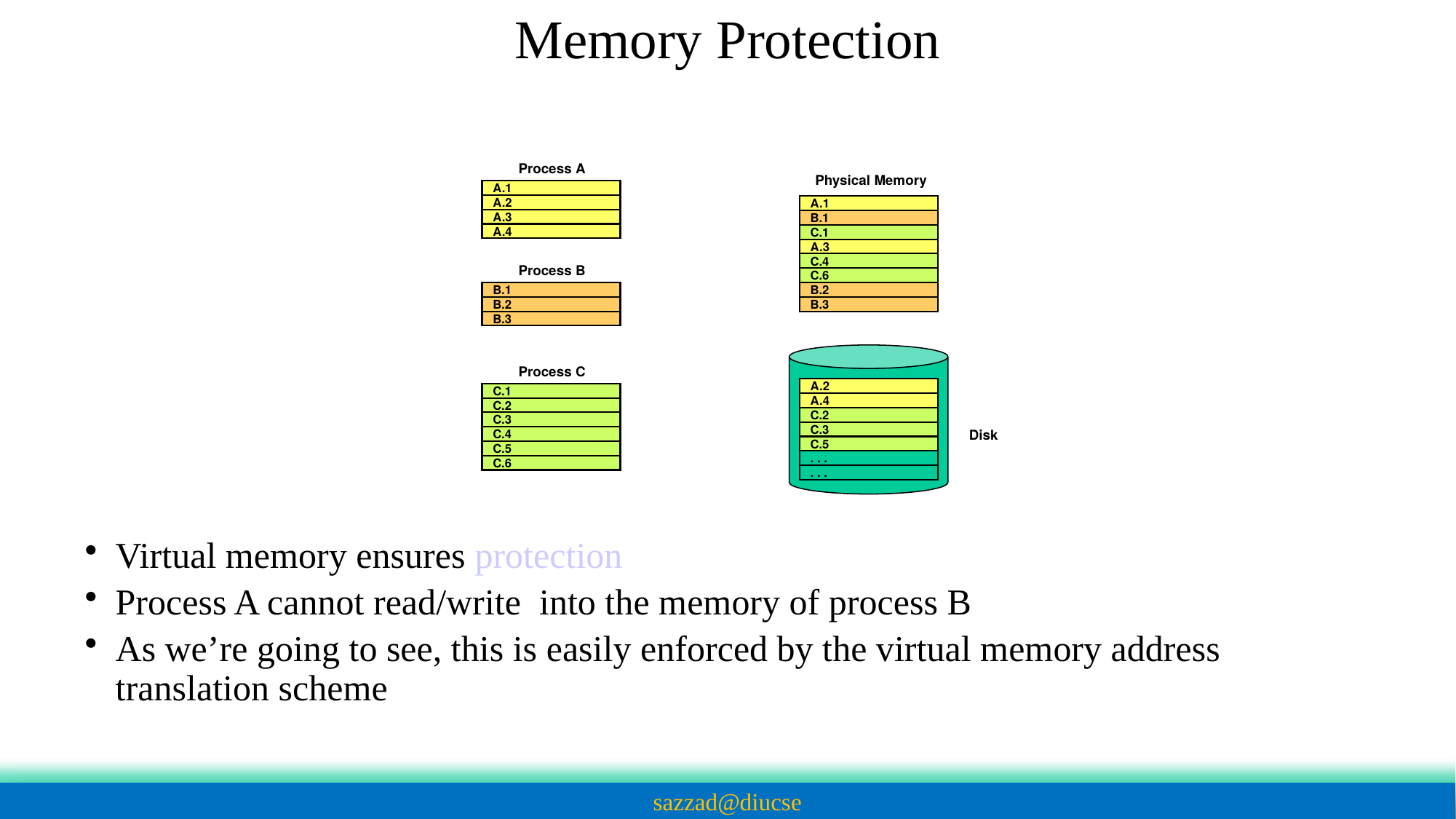

Memory Protection
Process A
Physical Memory
A.1
A.2

A.1
A.3

B.1
A.4

C.1

A.3

C.4
Process B

C.6
B.1

B.2
B.2

B.3
B.3

Process C
A.2
C.1
A.4
C.2
C.2
C.3
Disk
C.3
C.4
C.5
C.5
. . .
C.6
. . .
Virtual memory ensures protection
Process A cannot read/write  into the memory of process B
As we’re going to see, this is easily enforced by the virtual memory address translation scheme